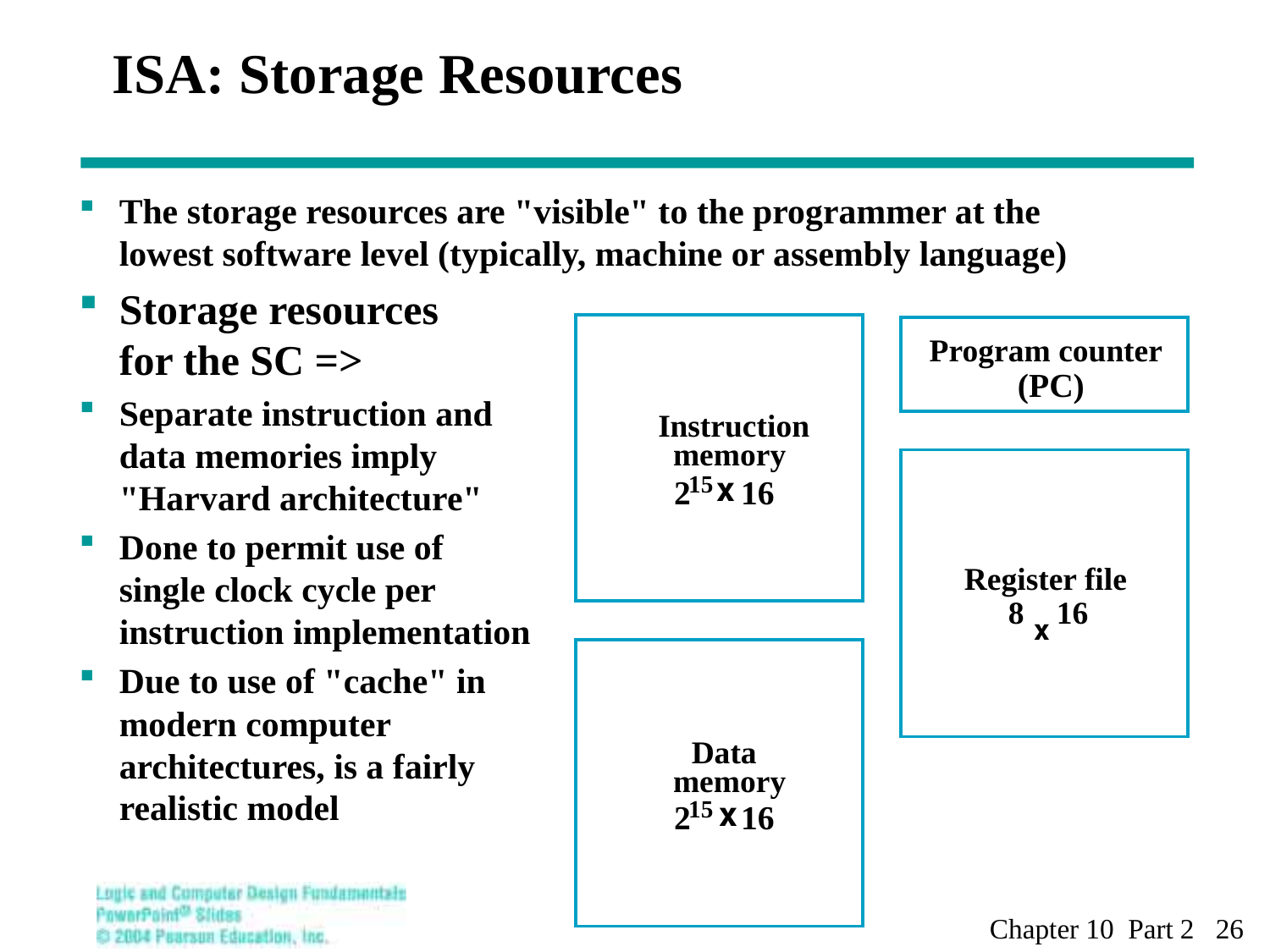

# ISA: Storage Resources
The storage resources are "visible" to the programmer at the lowest software level (typically, machine or assembly language)
Storage resources
for the SC =>
Separate instruction and
data memories imply
"Harvard architecture"
Done to permit use of
single clock cycle per
instruction implementation
Due to use of "cache" in
modern computer
architectures, is a fairly
realistic model

Program counter
(PC)
Instruction
memory

15
x
2
 16
Register file
x
8
 16

Data
memory
 x
15
2
 16
Chapter 10  Part 2   26